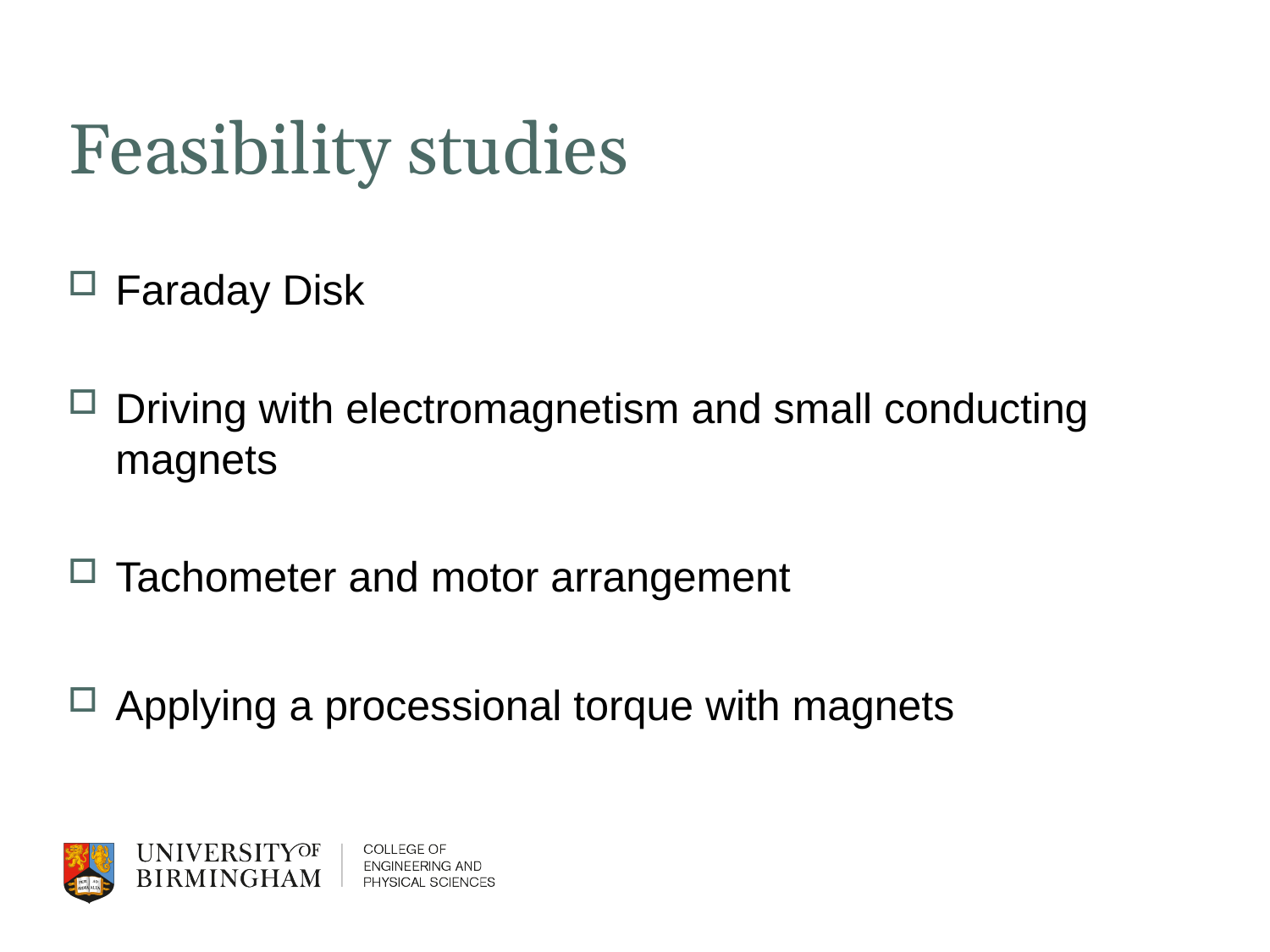

# Feasibility studies
Faraday Disk

Driving with electromagnetism and small conducting magnets

Tachometer and motor arrangement

Applying a processional torque with magnets